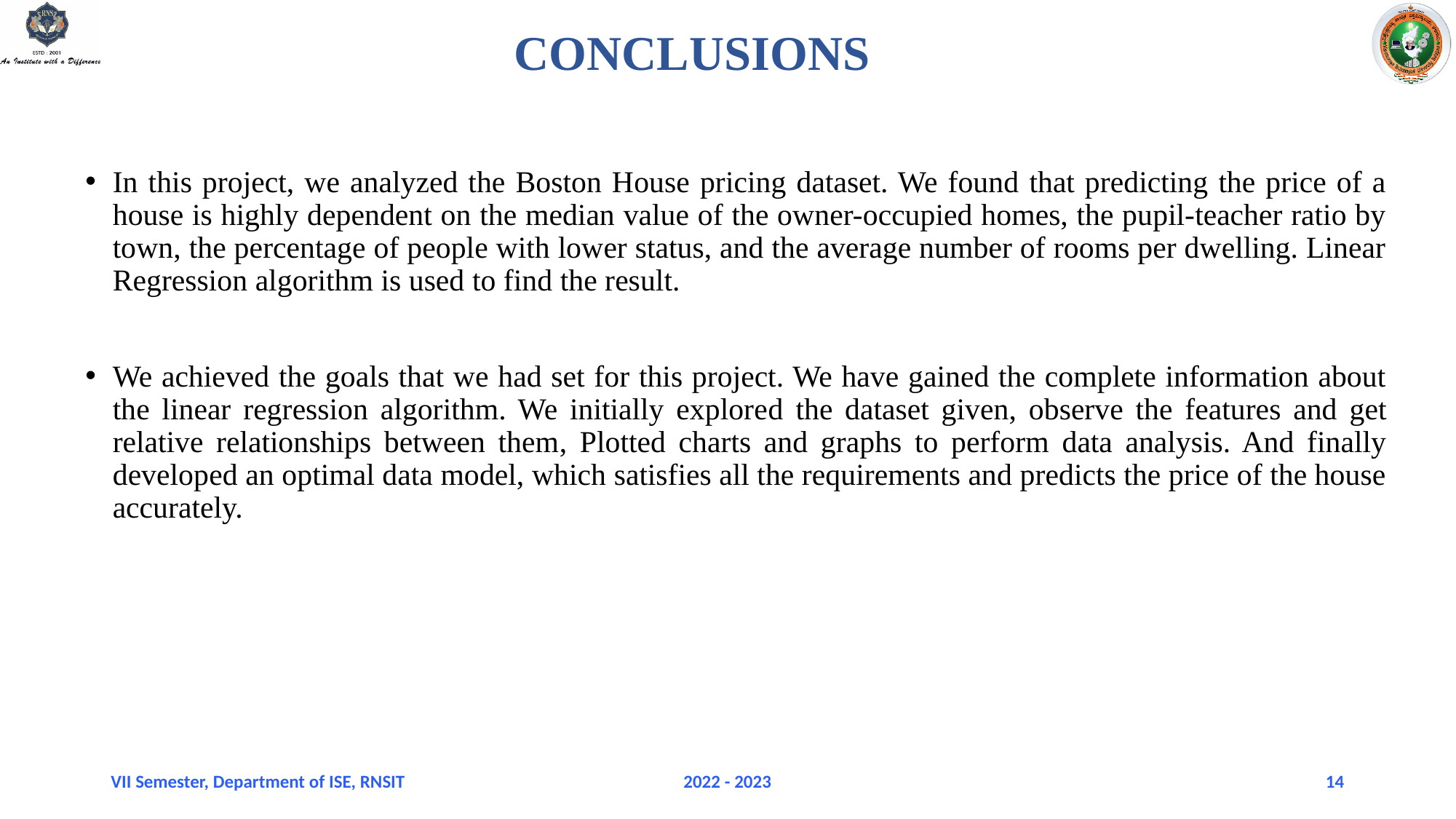

# CONCLUSIONS

In this project, we analyzed the Boston House pricing dataset. We found that predicting the price of a house is highly dependent on the median value of the owner-occupied homes, the pupil-teacher ratio by town, the percentage of people with lower status, and the average number of rooms per dwelling. Linear Regression algorithm is used to find the result.

We achieved the goals that we had set for this project. We have gained the complete information about the linear regression algorithm. We initially explored the dataset given, observe the features and get relative relationships between them, Plotted charts and graphs to perform data analysis. And finally developed an optimal data model, which satisfies all the requirements and predicts the price of the house accurately.

VII Semester, Department of ISE, RNSIT
2022 - 2023
14